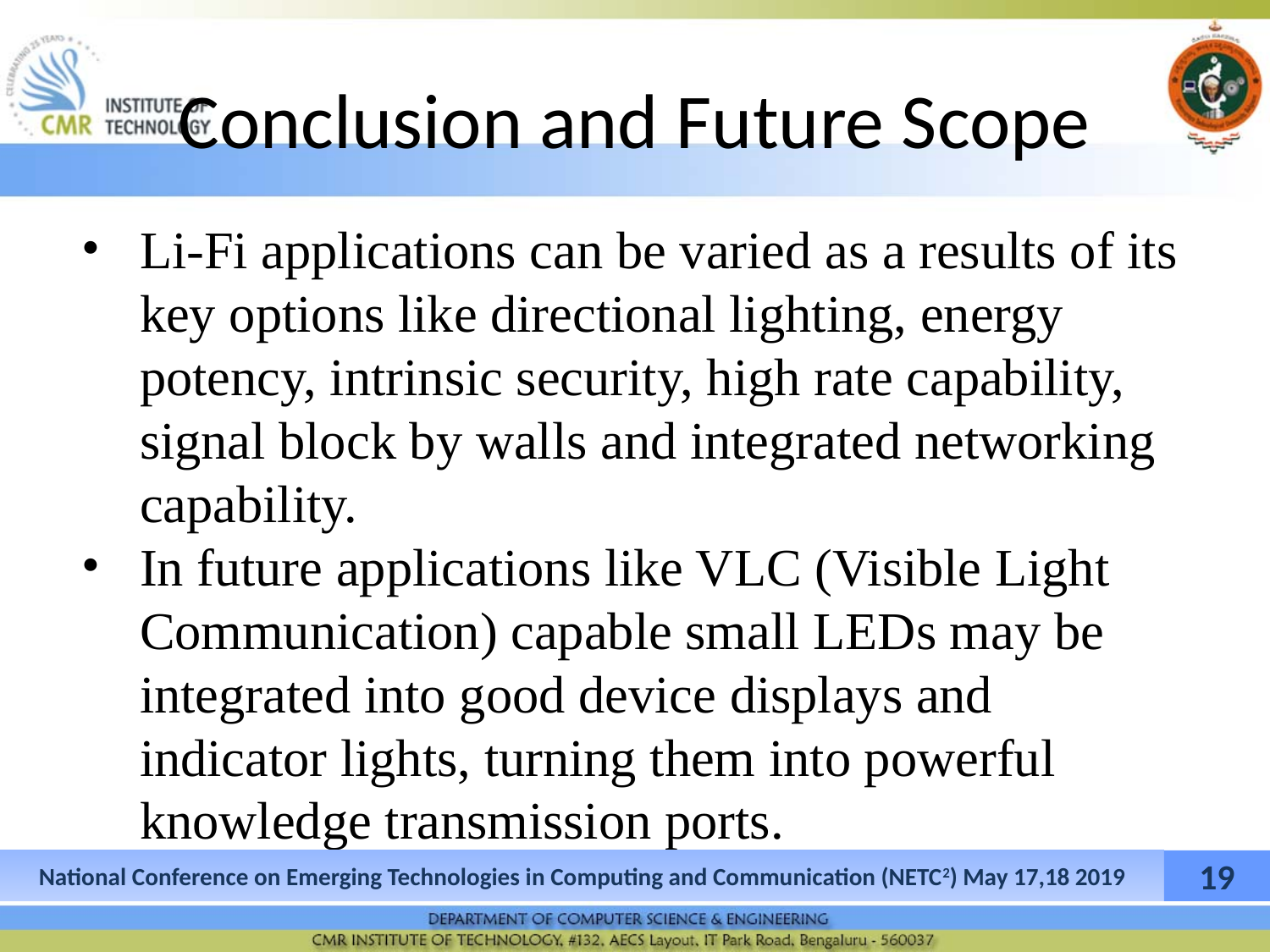

# Conclusion and Future Scope
Li-Fi applications can be varied as a results of its key options like directional lighting, energy potency, intrinsic security, high rate capability, signal block by walls and integrated networking capability.
In future applications like VLC (Visible Light Communication) capable small LEDs may be integrated into good device displays and indicator lights, turning them into powerful knowledge transmission ports.
National Conference on Emerging Technologies in Computing and Communication (NETC2) May 17,18 2019
19